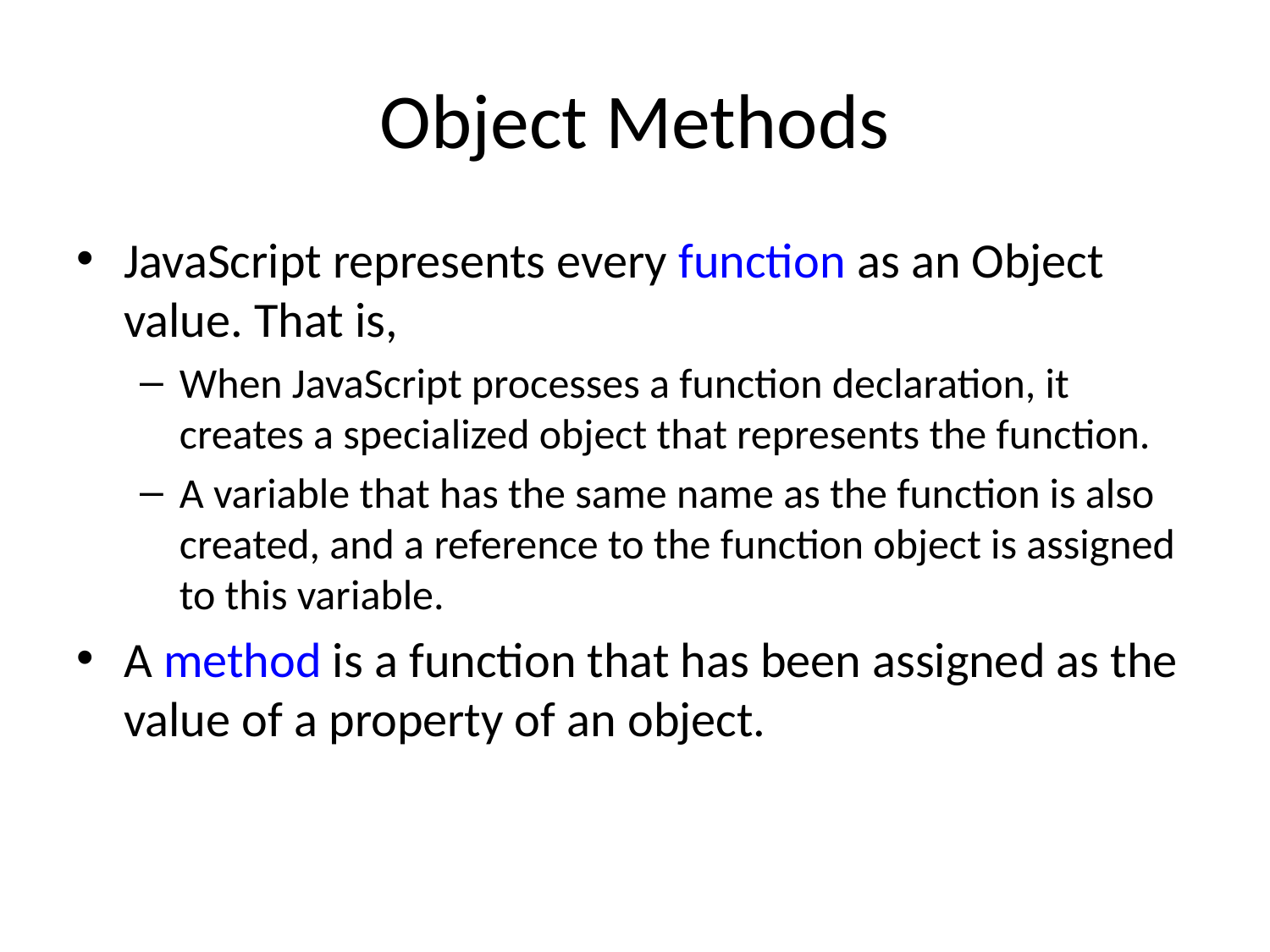

# Object Methods
JavaScript represents every function as an Object value. That is,
When JavaScript processes a function declaration, it creates a specialized object that represents the function.
A variable that has the same name as the function is also created, and a reference to the function object is assigned to this variable.
A method is a function that has been assigned as the value of a property of an object.